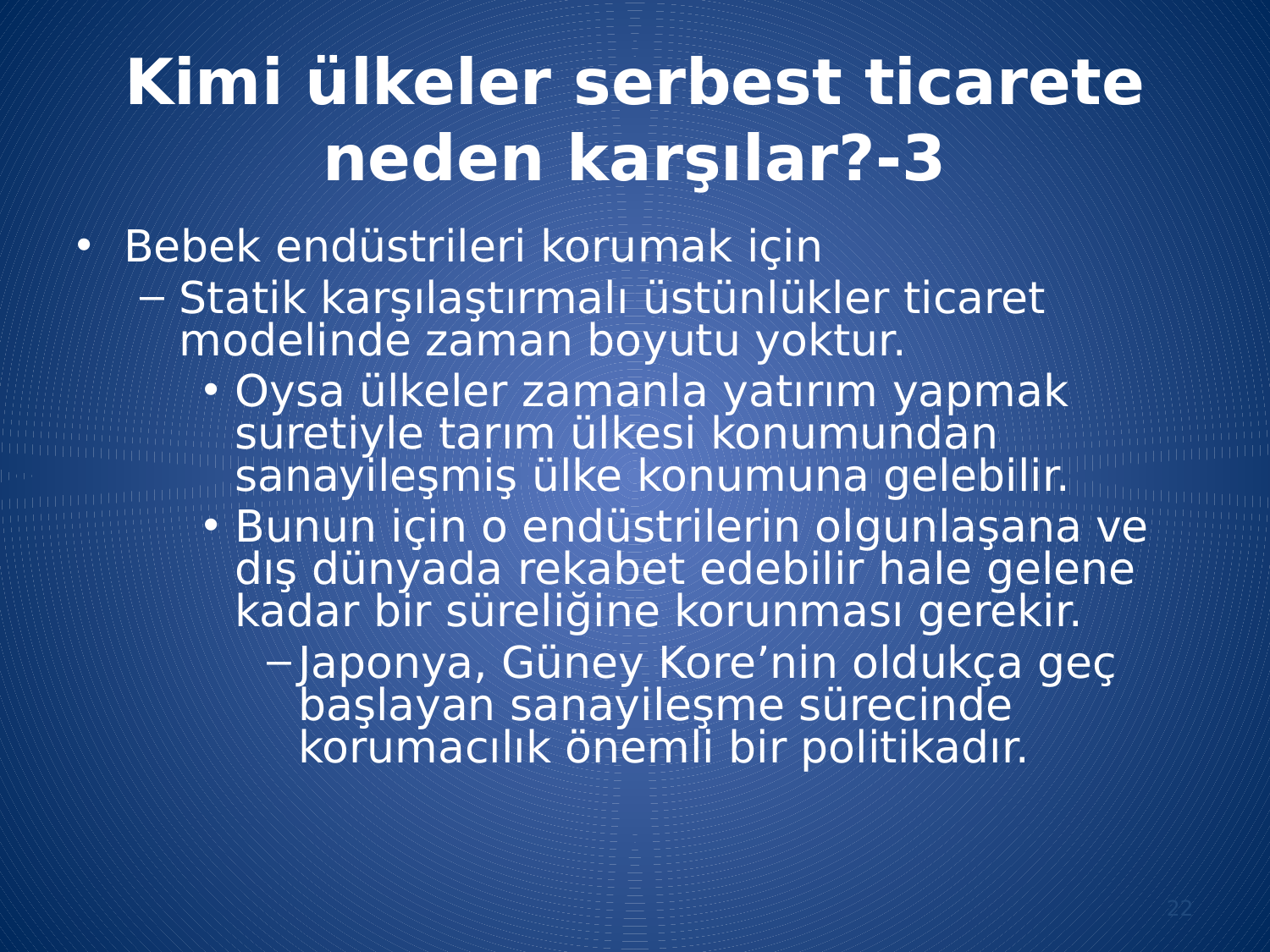

# Kimi ülkeler serbest ticarete neden karşılar?-3
Bebek endüstrileri korumak için
Statik karşılaştırmalı üstünlükler ticaret modelinde zaman boyutu yoktur.
Oysa ülkeler zamanla yatırım yapmak suretiyle tarım ülkesi konumundan sanayileşmiş ülke konumuna gelebilir.
Bunun için o endüstrilerin olgunlaşana ve dış dünyada rekabet edebilir hale gelene kadar bir süreliğine korunması gerekir.
Japonya, Güney Kore’nin oldukça geç başlayan sanayileşme sürecinde korumacılık önemli bir politikadır.
22